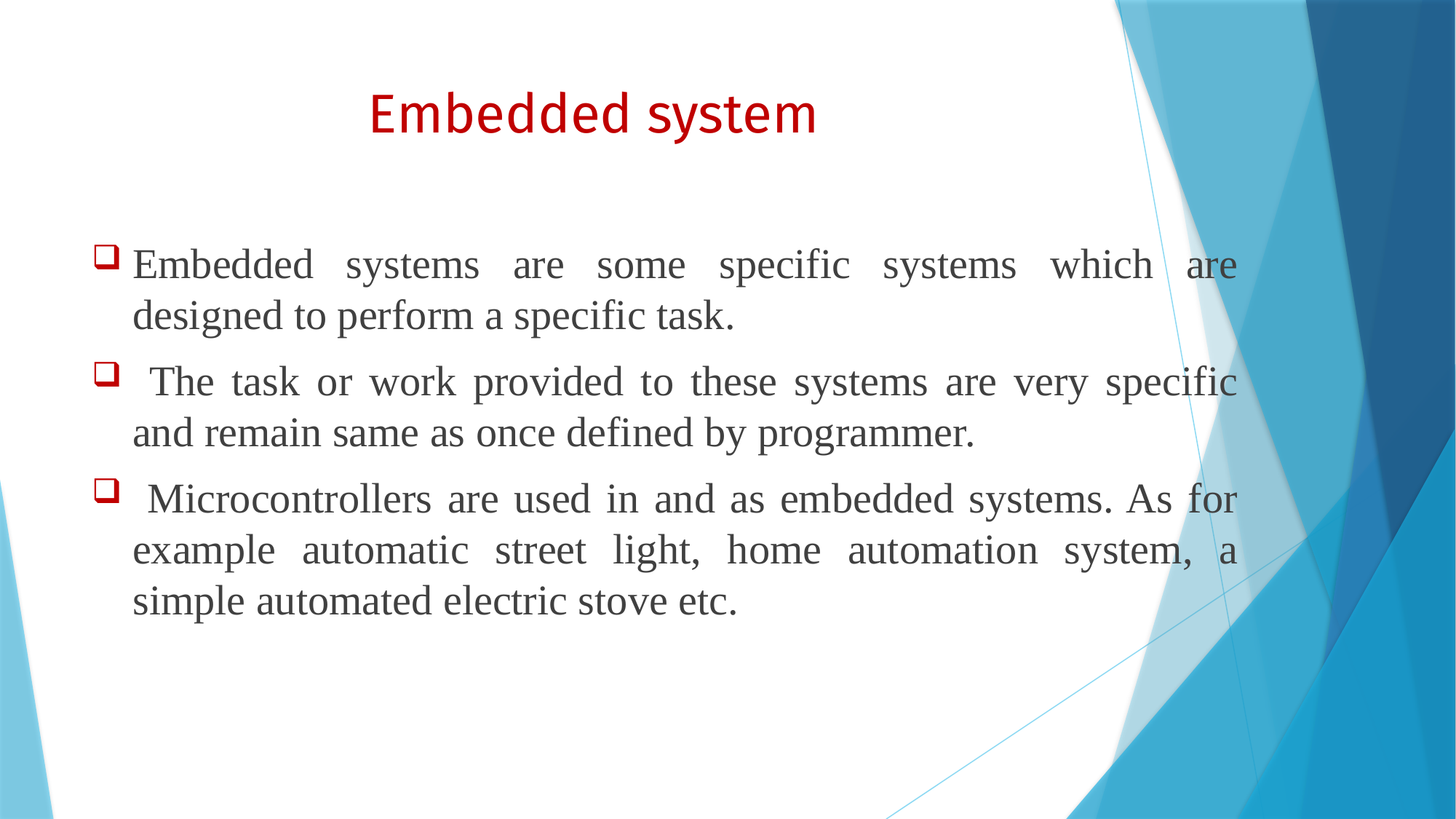

# Embedded system
Embedded systems are some specific systems which are designed to perform a specific task.
 The task or work provided to these systems are very specific and remain same as once defined by programmer.
 Microcontrollers are used in and as embedded systems. As for example automatic street light, home automation system, a simple automated electric stove etc.